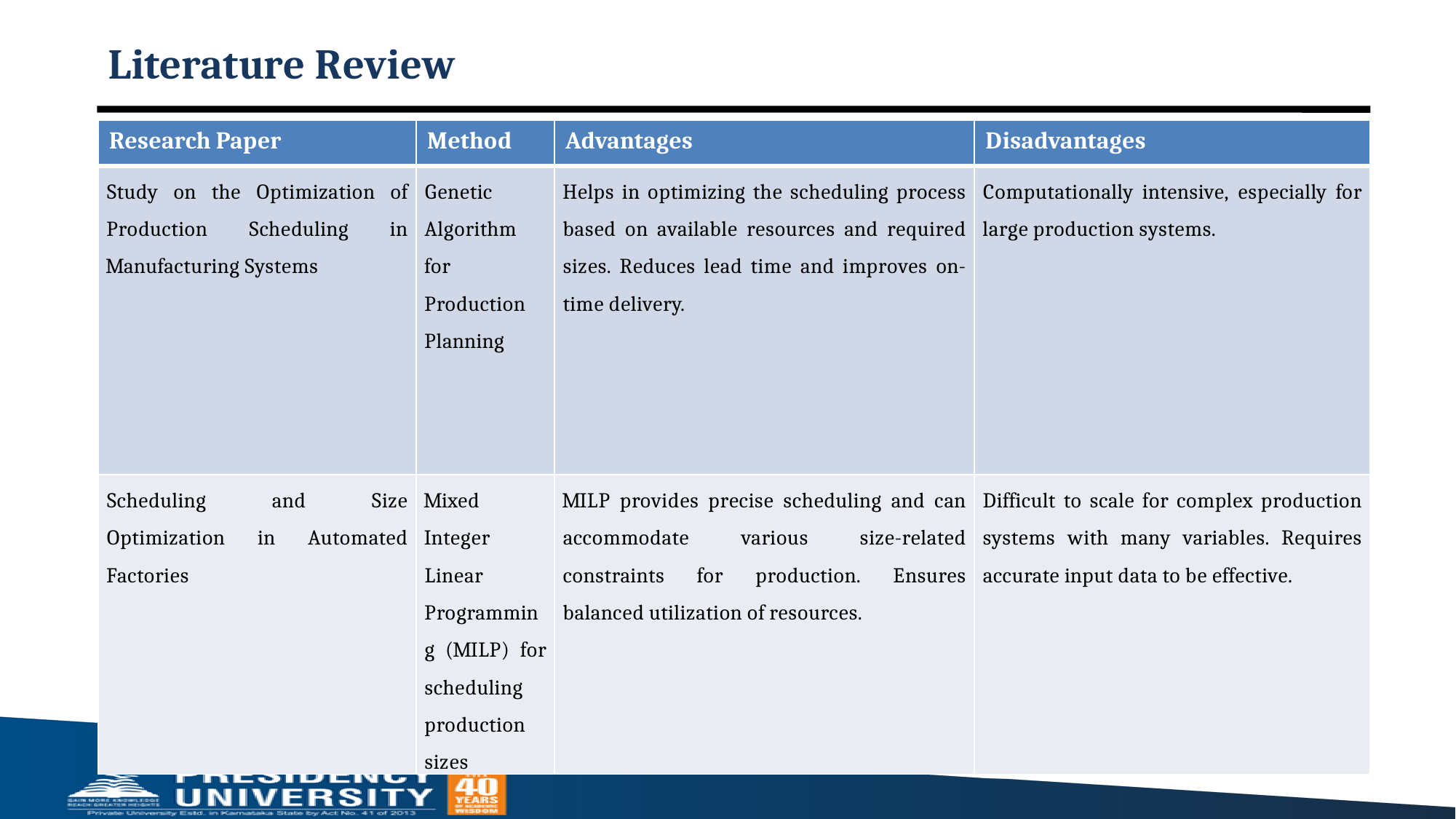

# Literature Review
| Research Paper | Method | Advantages | Disadvantages |
| --- | --- | --- | --- |
| Study on the Optimization of Production Scheduling in Manufacturing Systems | Genetic Algorithm for Production Planning | Helps in optimizing the scheduling process based on available resources and required sizes. Reduces lead time and improves on-time delivery. | Computationally intensive, especially for large production systems. |
| Scheduling and Size Optimization in Automated Factories | Mixed Integer Linear Programming (MILP) for scheduling production sizes | MILP provides precise scheduling and can accommodate various size-related constraints for production. Ensures balanced utilization of resources. | Difficult to scale for complex production systems with many variables. Requires accurate input data to be effective. |